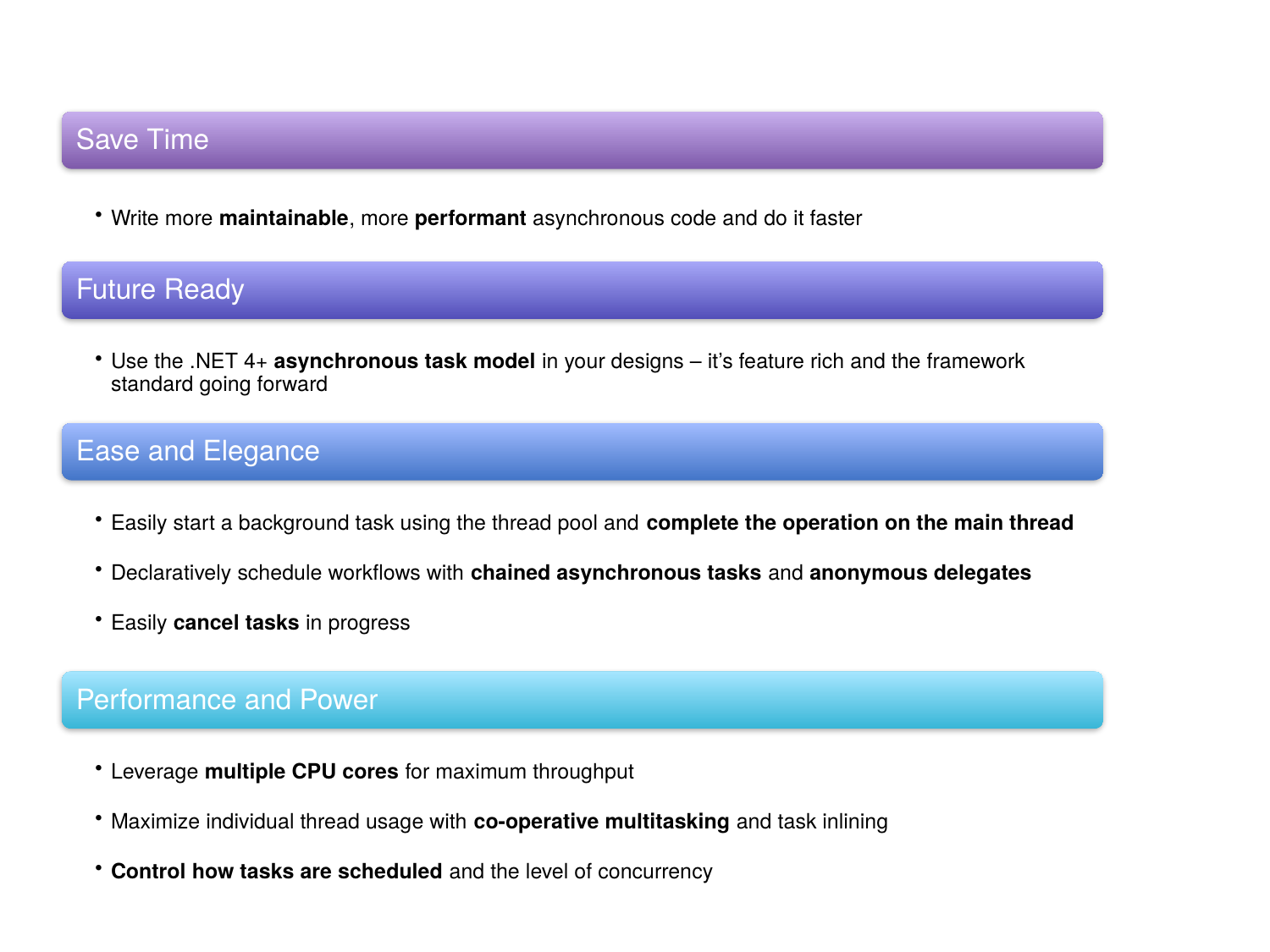

Save Time

Write more maintainable, more performant asynchronous code and do it faster
Future Ready

Use the .NET 4+ asynchronous task model in your designs – it’s feature rich and the framework standard going forward
Ease and Elegance

Easily start a background task using the thread pool and complete the operation on the main thread
Declaratively schedule workflows with chained asynchronous tasks and anonymous delegates
Easily cancel tasks in progress
Performance and Power

Leverage multiple CPU cores for maximum throughput
Maximize individual thread usage with co-operative multitasking and task inlining
Control how tasks are scheduled and the level of concurrency